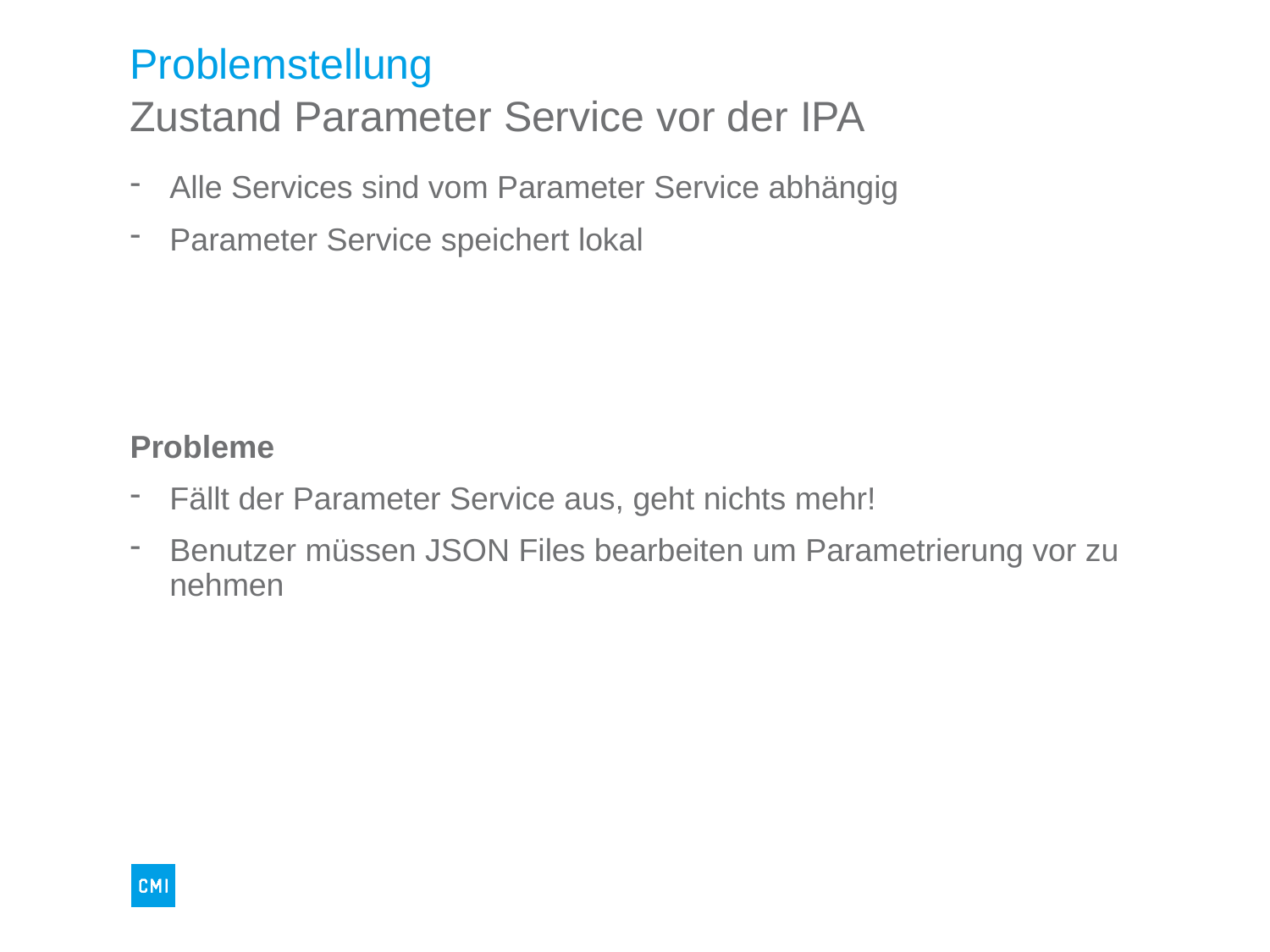

# Problemstellung
Zustand Parameter Service vor der IPA
Alle Services sind vom Parameter Service abhängig
Parameter Service speichert lokal

Probleme
Fällt der Parameter Service aus, geht nichts mehr!
Benutzer müssen JSON Files bearbeiten um Parametrierung vor zu nehmen